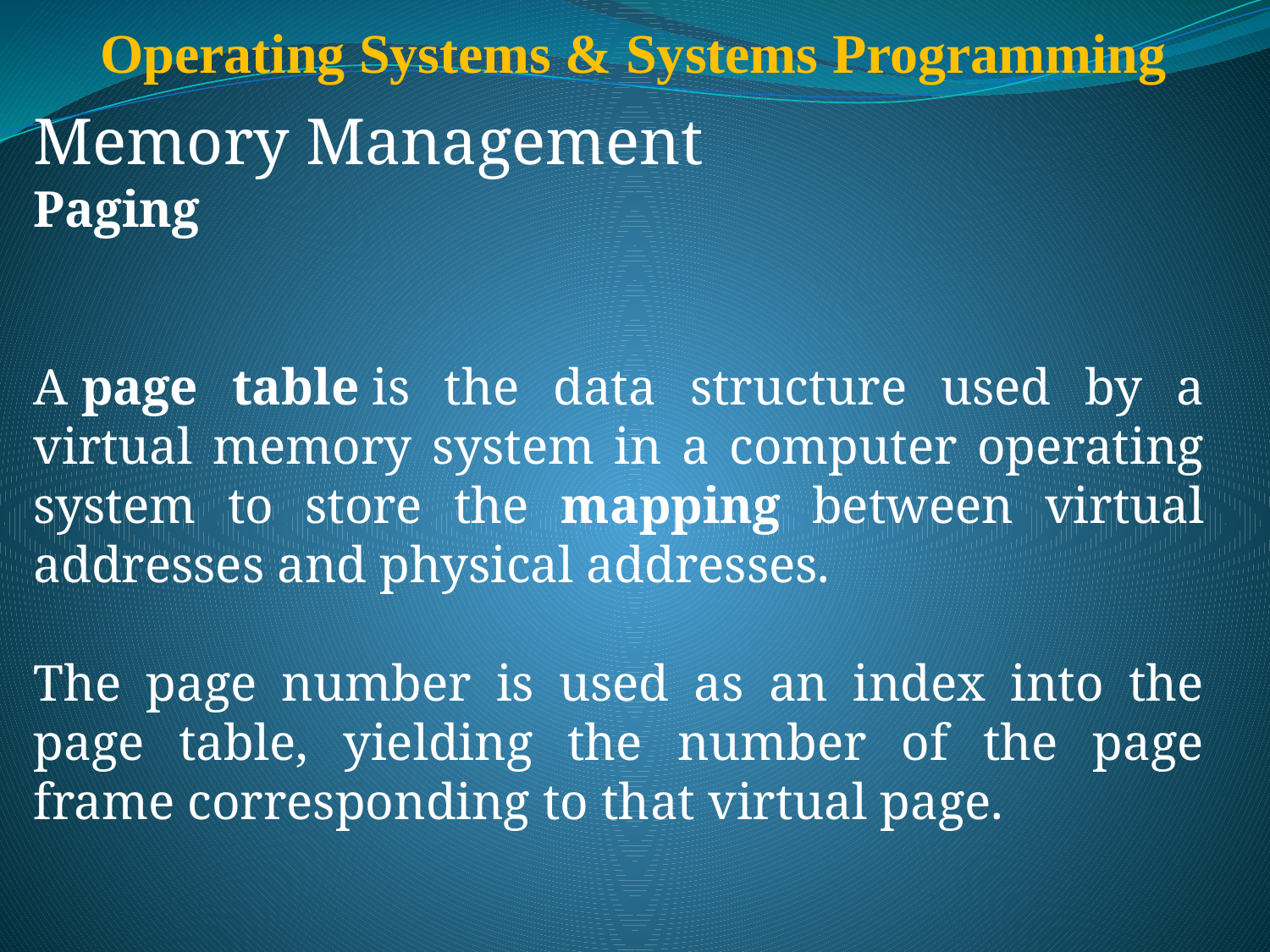

# Operating Systems & Systems Programming
Memory Management
Paging

A page table is the data structure used by a virtual memory system in a computer operating system to store the mapping between virtual addresses and physical addresses.

The page number is used as an index into the page table, yielding the number of the page frame corresponding to that virtual page.